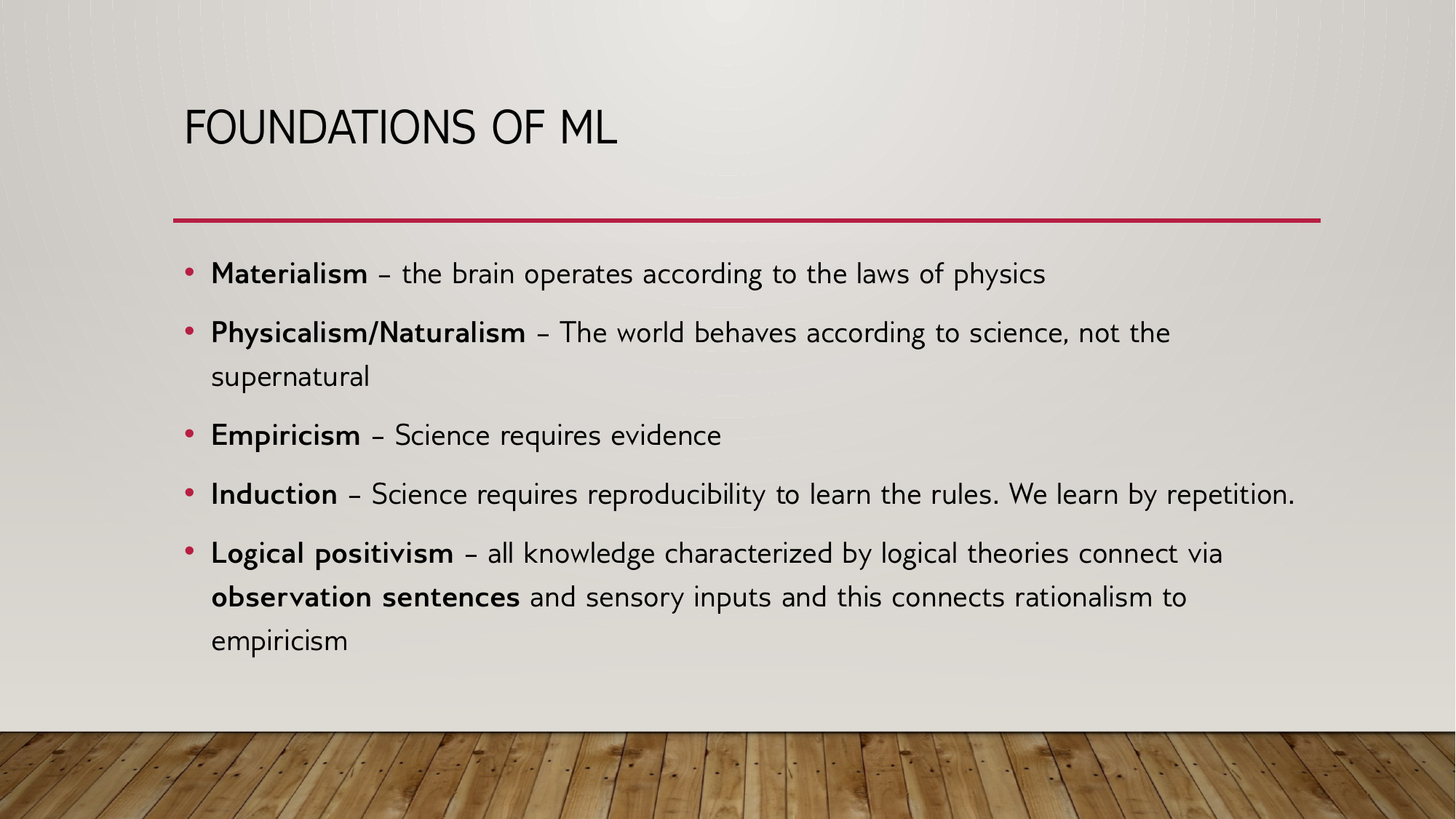

# FOUNDATIONS of ML
Materialism – the brain operates according to the laws of physics
Physicalism/Naturalism – The world behaves according to science, not the supernatural
Empiricism – Science requires evidence
Induction – Science requires reproducibility to learn the rules. We learn by repetition.
Logical positivism – all knowledge characterized by logical theories connect via observation sentences and sensory inputs and this connects rationalism to empiricism